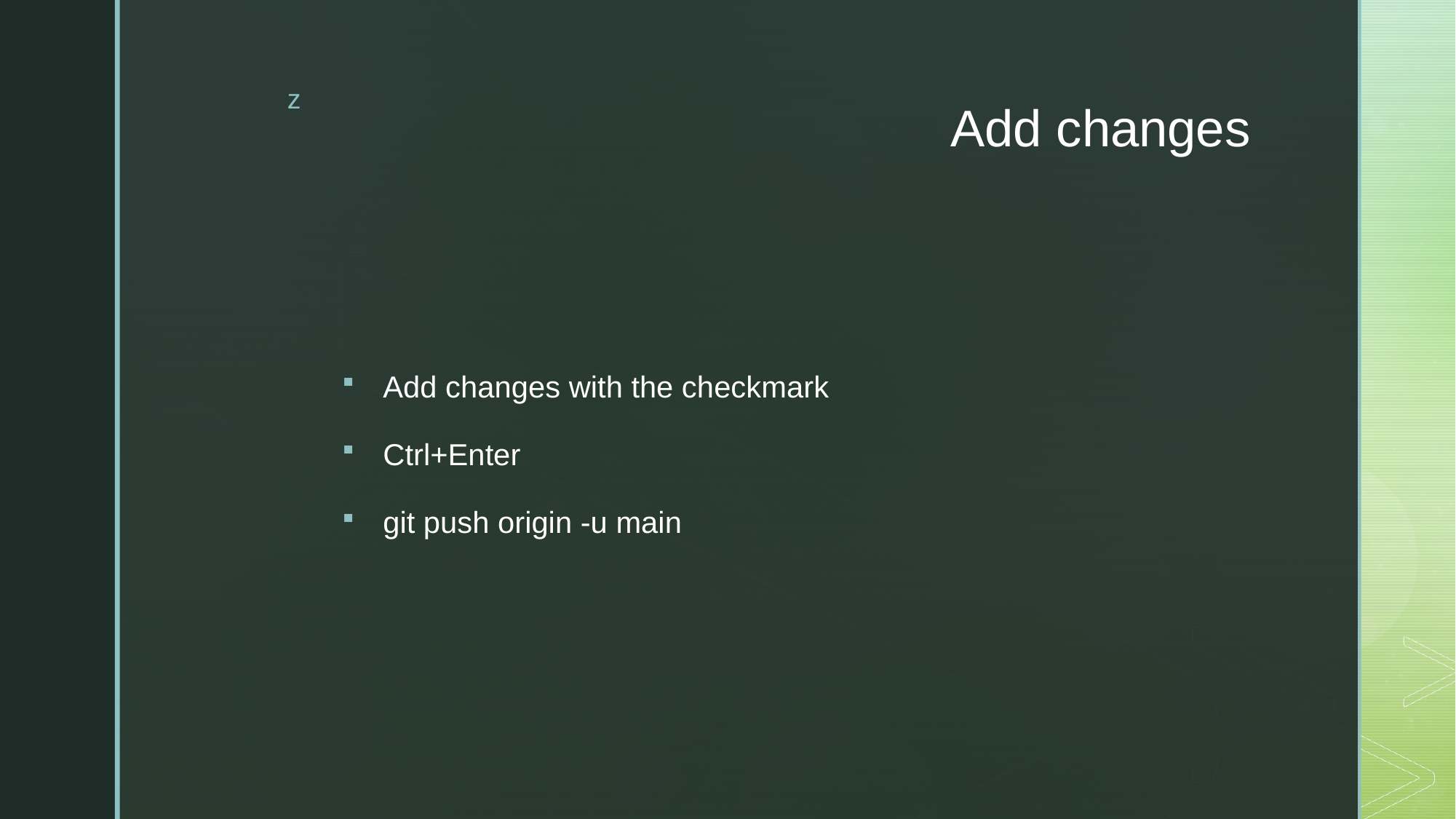

# Add changes
Add changes with the checkmark
Ctrl+Enter
git push origin -u main